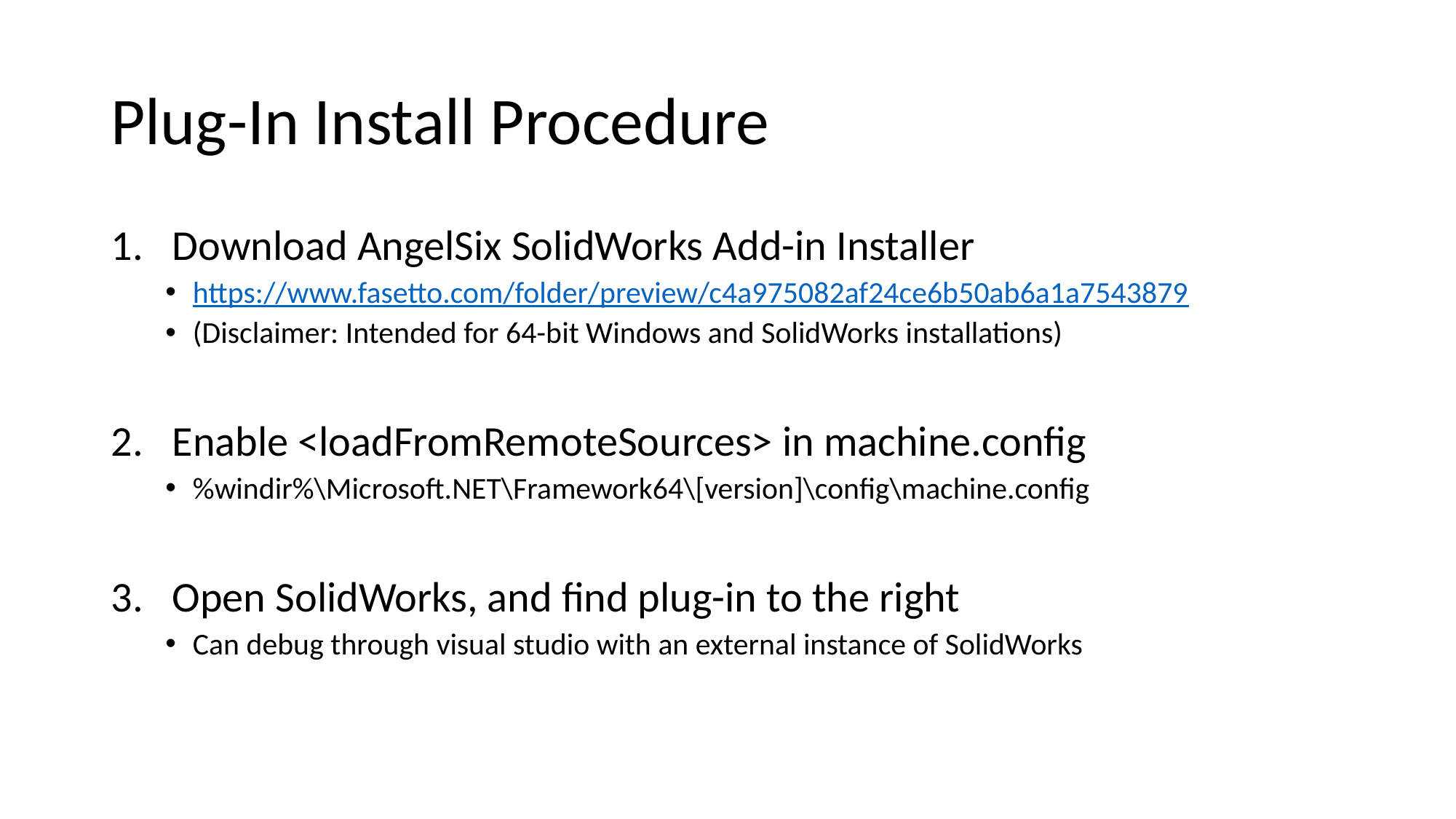

# Plug-In Install Procedure
Download AngelSix SolidWorks Add-in Installer
https://www.fasetto.com/folder/preview/c4a975082af24ce6b50ab6a1a7543879
(Disclaimer: Intended for 64-bit Windows and SolidWorks installations)

Enable <loadFromRemoteSources> in machine.config
%windir%\Microsoft.NET\Framework64\[version]\config\machine.config

Open SolidWorks, and find plug-in to the right
Can debug through visual studio with an external instance of SolidWorks